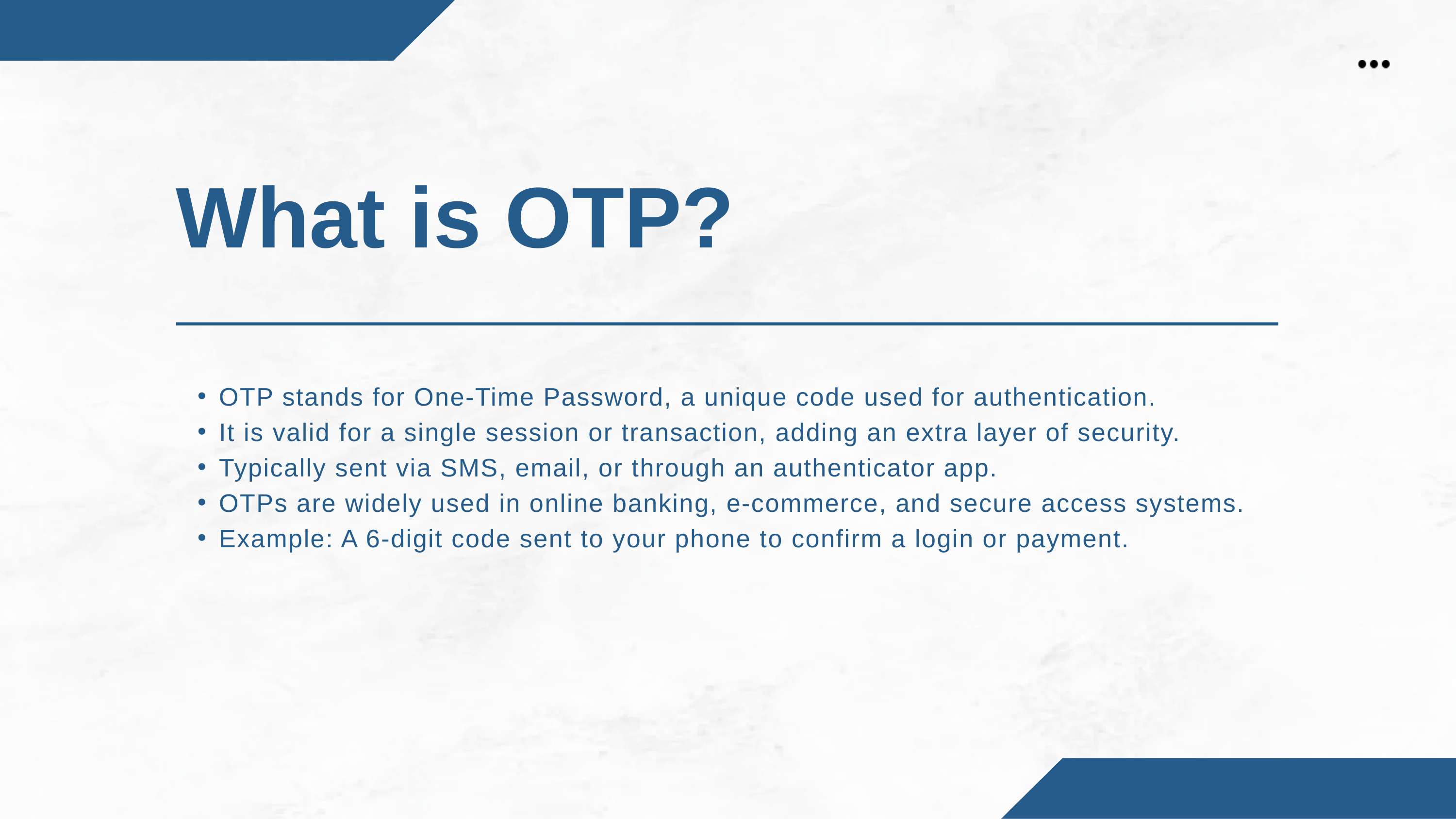

What is OTP?

OTP stands for One-Time Password, a unique code used for authentication.
It is valid for a single session or transaction, adding an extra layer of security.
Typically sent via SMS, email, or through an authenticator app.
OTPs are widely used in online banking, e-commerce, and secure access systems.
Example: A 6-digit code sent to your phone to confirm a login or payment.